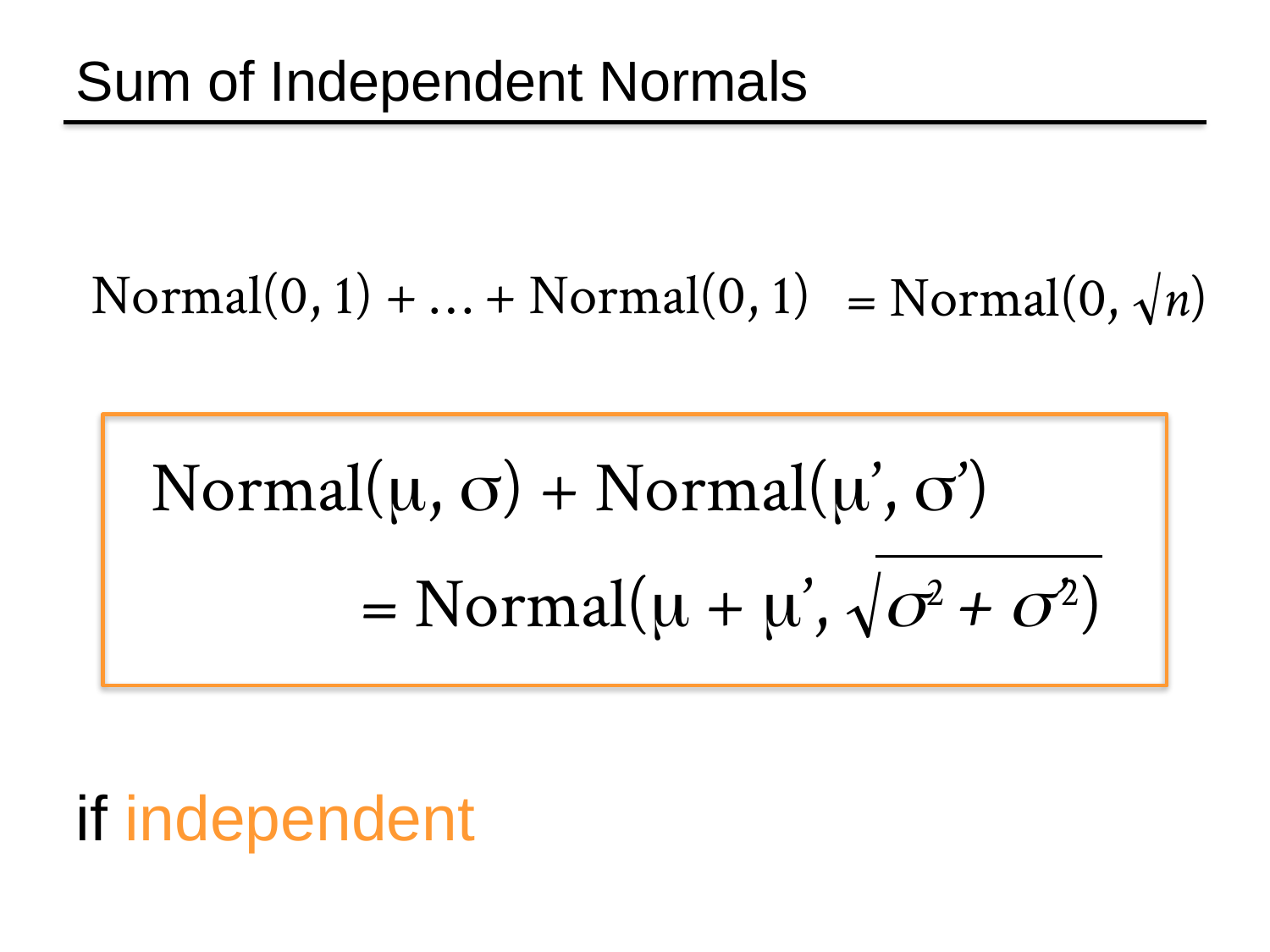

# Sum of Independent Normals
Normal(0, 1) + … + Normal(0, 1)
= Normal(0, √n)

Normal(μ, σ) + Normal(μ’, σ’)
= Normal(μ + μ’, √σ2 + σ’2)
if independent